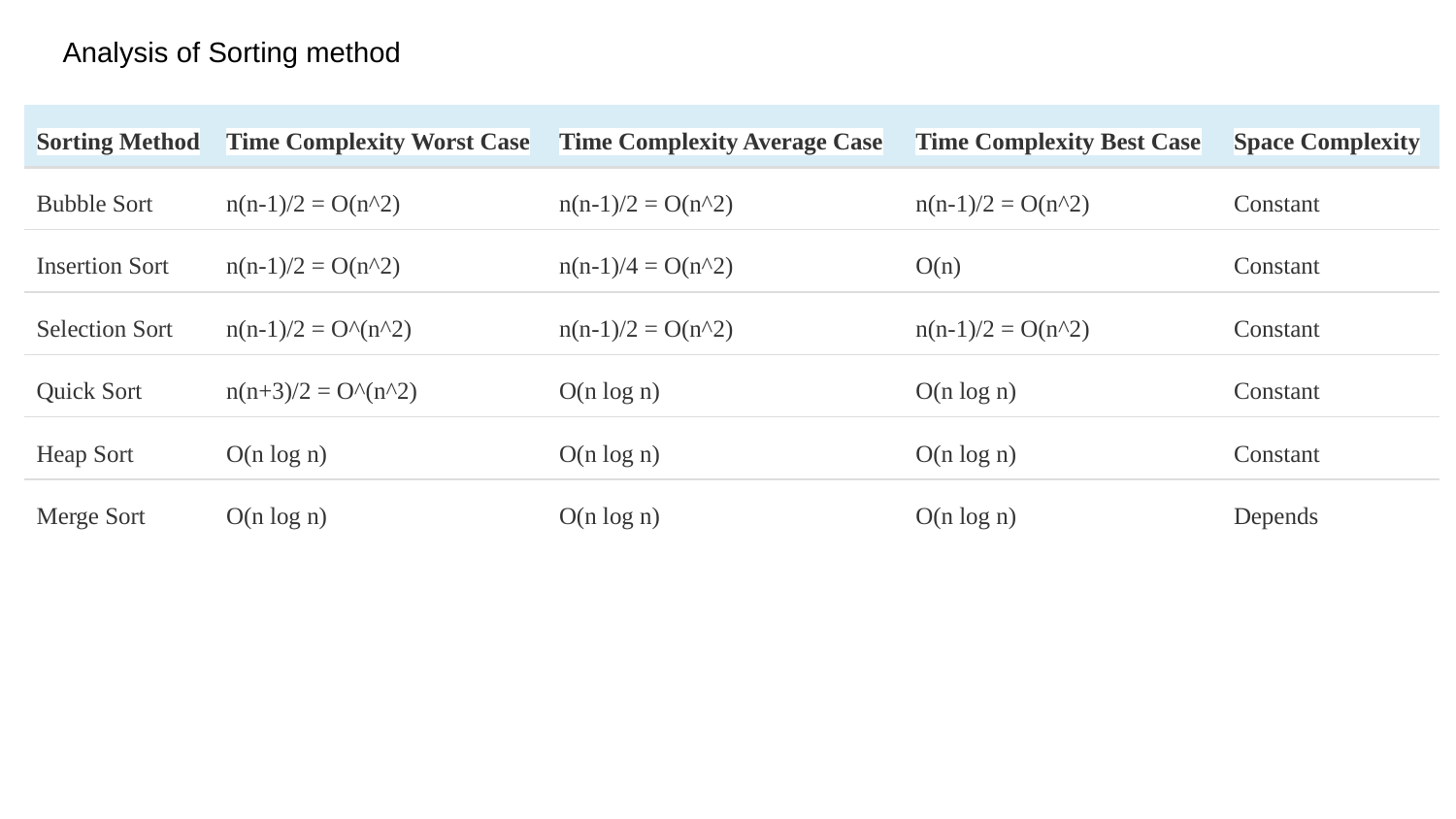

Analysis of Sorting method
| Sorting Method | Time Complexity Worst Case | Time Complexity Average Case | Time Complexity Best Case | Space Complexity |
| --- | --- | --- | --- | --- |
| Bubble Sort | n(n-1)/2 = O(n^2) | n(n-1)/2 = O(n^2) | n(n-1)/2 = O(n^2) | Constant |
| Insertion Sort | n(n-1)/2 = O(n^2) | n(n-1)/4 = O(n^2) | O(n) | Constant |
| Selection Sort | n(n-1)/2 = O^(n^2) | n(n-1)/2 = O(n^2) | n(n-1)/2 = O(n^2) | Constant |
| Quick Sort | n(n+3)/2 = O^(n^2) | O(n log n) | O(n log n) | Constant |
| Heap Sort | O(n log n) | O(n log n) | O(n log n) | Constant |
| Merge Sort | O(n log n) | O(n log n) | O(n log n) | Depends |